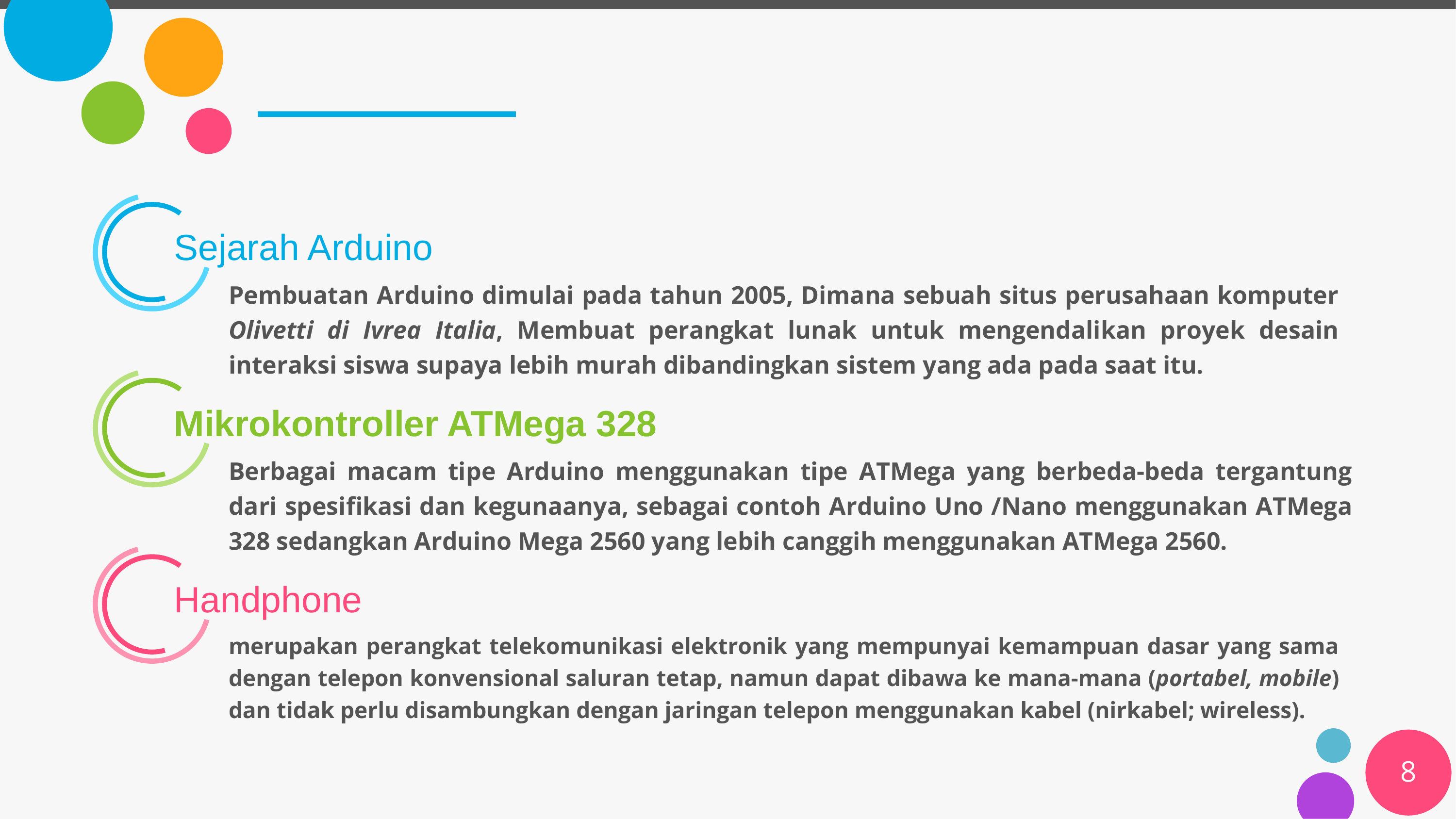

Sejarah Arduino
Pembuatan Arduino dimulai pada tahun 2005, Dimana sebuah situs perusahaan komputer Olivetti di Ivrea Italia, Membuat perangkat lunak untuk mengendalikan proyek desain interaksi siswa supaya lebih murah dibandingkan sistem yang ada pada saat itu.
Mikrokontroller ATMega 328
Berbagai macam tipe Arduino menggunakan tipe ATMega yang berbeda-beda tergantung dari spesifikasi dan kegunaanya, sebagai contoh Arduino Uno /Nano menggunakan ATMega 328 sedangkan Arduino Mega 2560 yang lebih canggih menggunakan ATMega 2560.
Handphone
merupakan perangkat telekomunikasi elektronik yang mempunyai kemampuan dasar yang sama dengan telepon konvensional saluran tetap, namun dapat dibawa ke mana-mana (portabel, mobile) dan tidak perlu disambungkan dengan jaringan telepon menggunakan kabel (nirkabel; wireless).
8